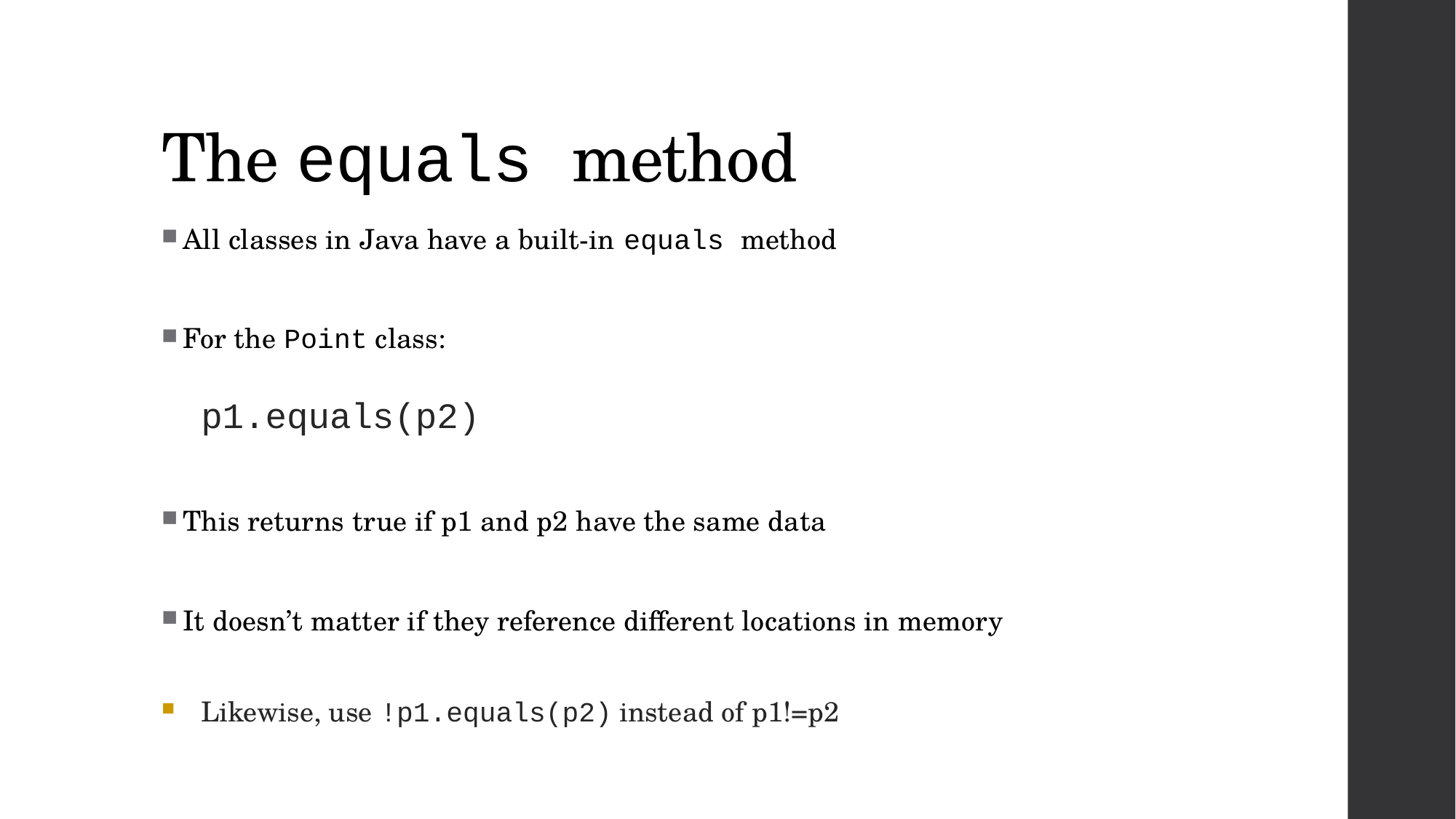

# The equals method
All classes in Java have a built-in equals method

For the Point class:

		p1.equals(p2)

This returns true if p1 and p2 have the same data

It doesn’t matter if they reference different locations in memory

Likewise, use !p1.equals(p2) instead of p1!=p2